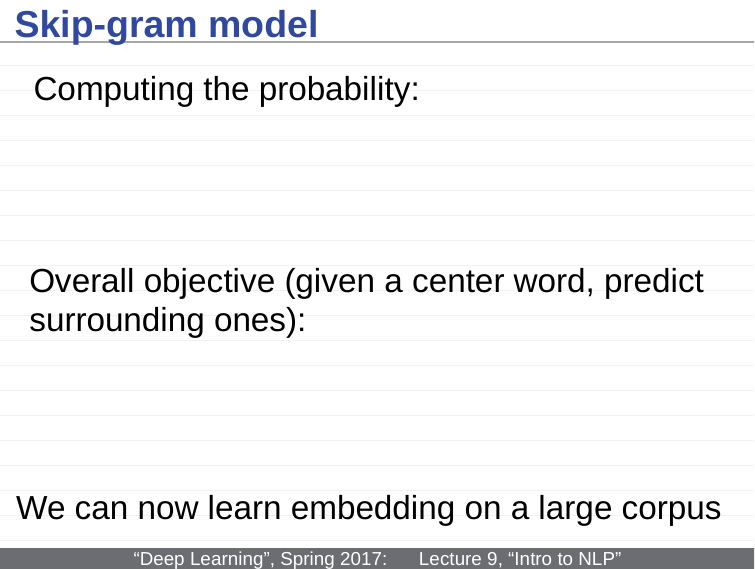

# Skip-gram model
Computing the probability:
Overall objective (given a center word, predict surrounding ones):
We can now learn embedding on a large corpus